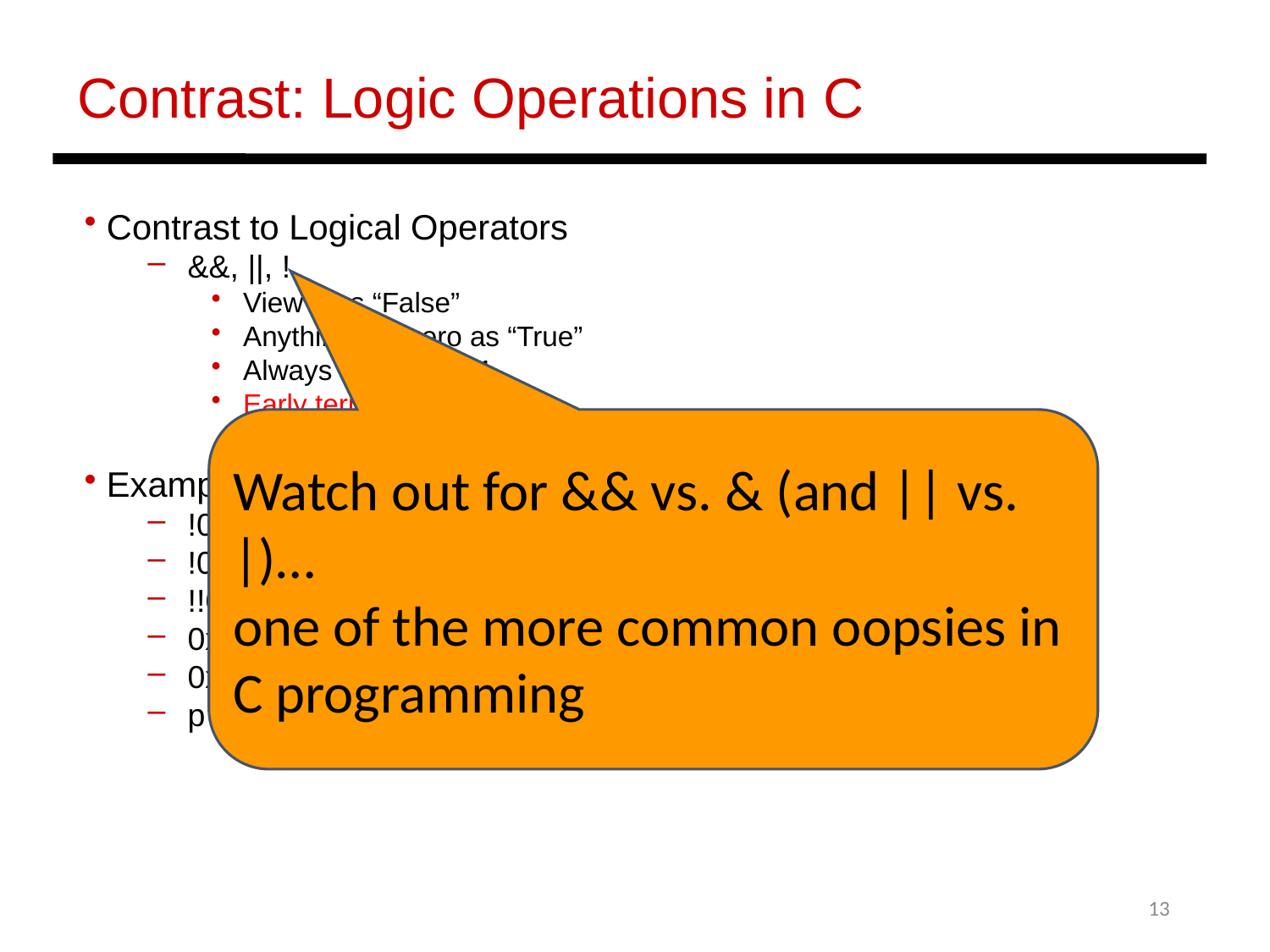

Contrast: Logic Operations in C

 Contrast to Logical Operators
&&, ||, !
View 0 as “False”
Anything nonzero as “True”
Always return 0 or 1
Early termination

 Examples (char data type)
!0x41  ➙
!0x00  ➙
!!0x41  ➙
0x69 && 0x55  ➙
0x69 || 0x55  ➙
p && *p
Watch out for && vs. & (and || vs. |)…
one of the more common oopsies in
C programming
0x00
0x01
0x01
0x01
0x01
(avoids null pointer access)
13